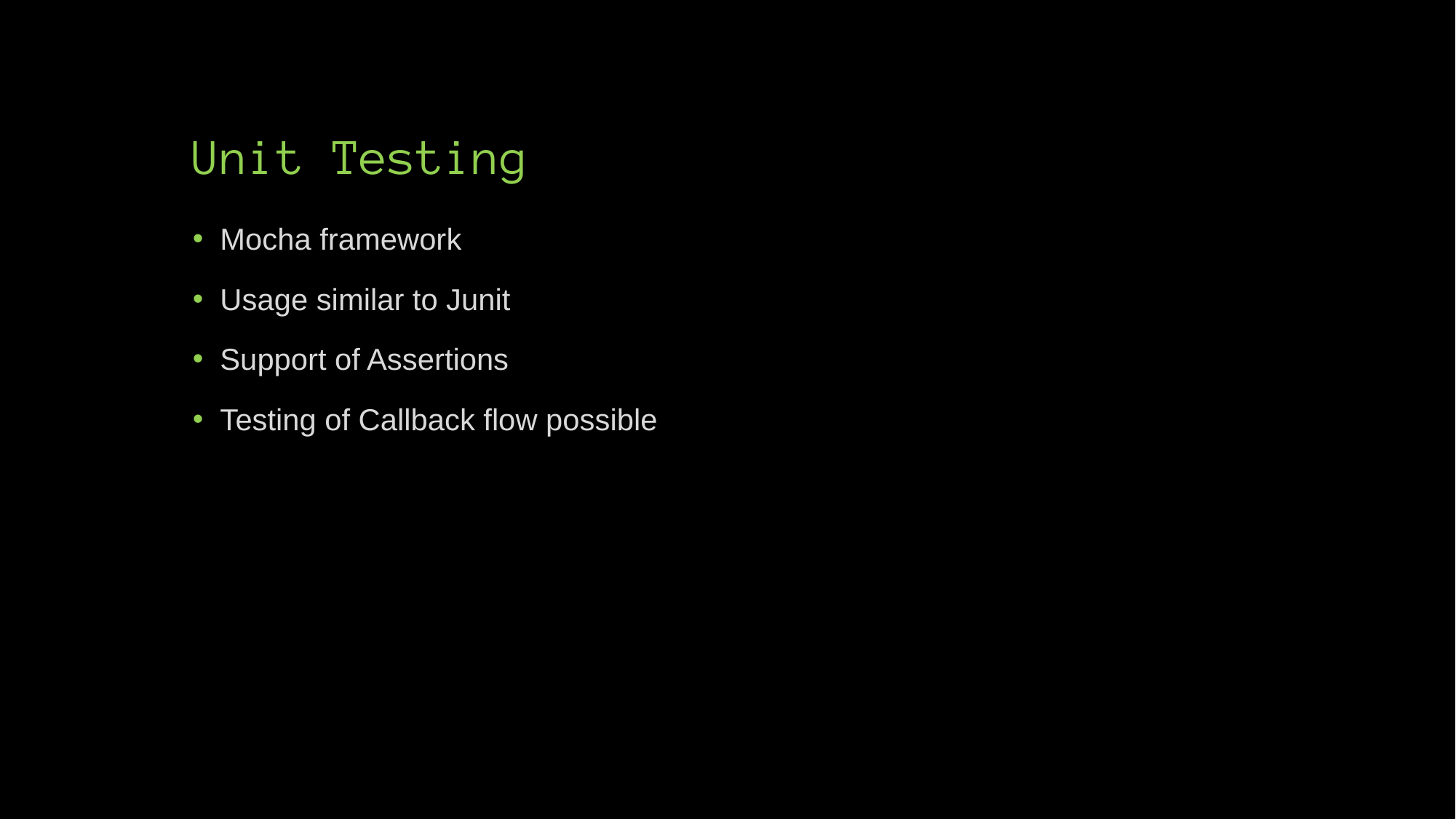

# Unit Testing
Mocha framework
Usage similar to Junit
Support of Assertions
Testing of Callback flow possible